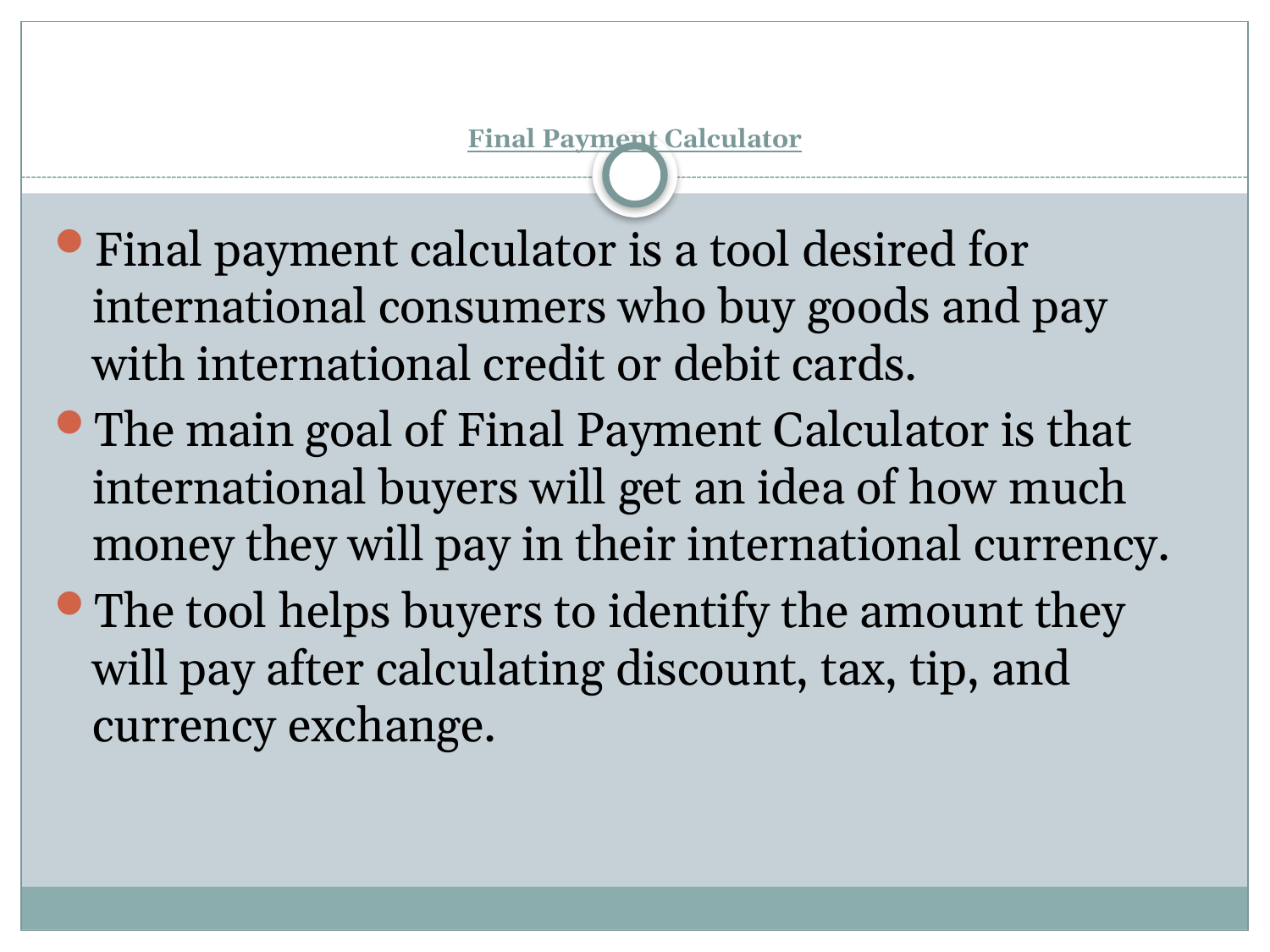

# Final Payment Calculator
Final payment calculator is a tool desired for international consumers who buy goods and pay with international credit or debit cards.
The main goal of Final Payment Calculator is that international buyers will get an idea of how much money they will pay in their international currency.
The tool helps buyers to identify the amount they will pay after calculating discount, tax, tip, and currency exchange.